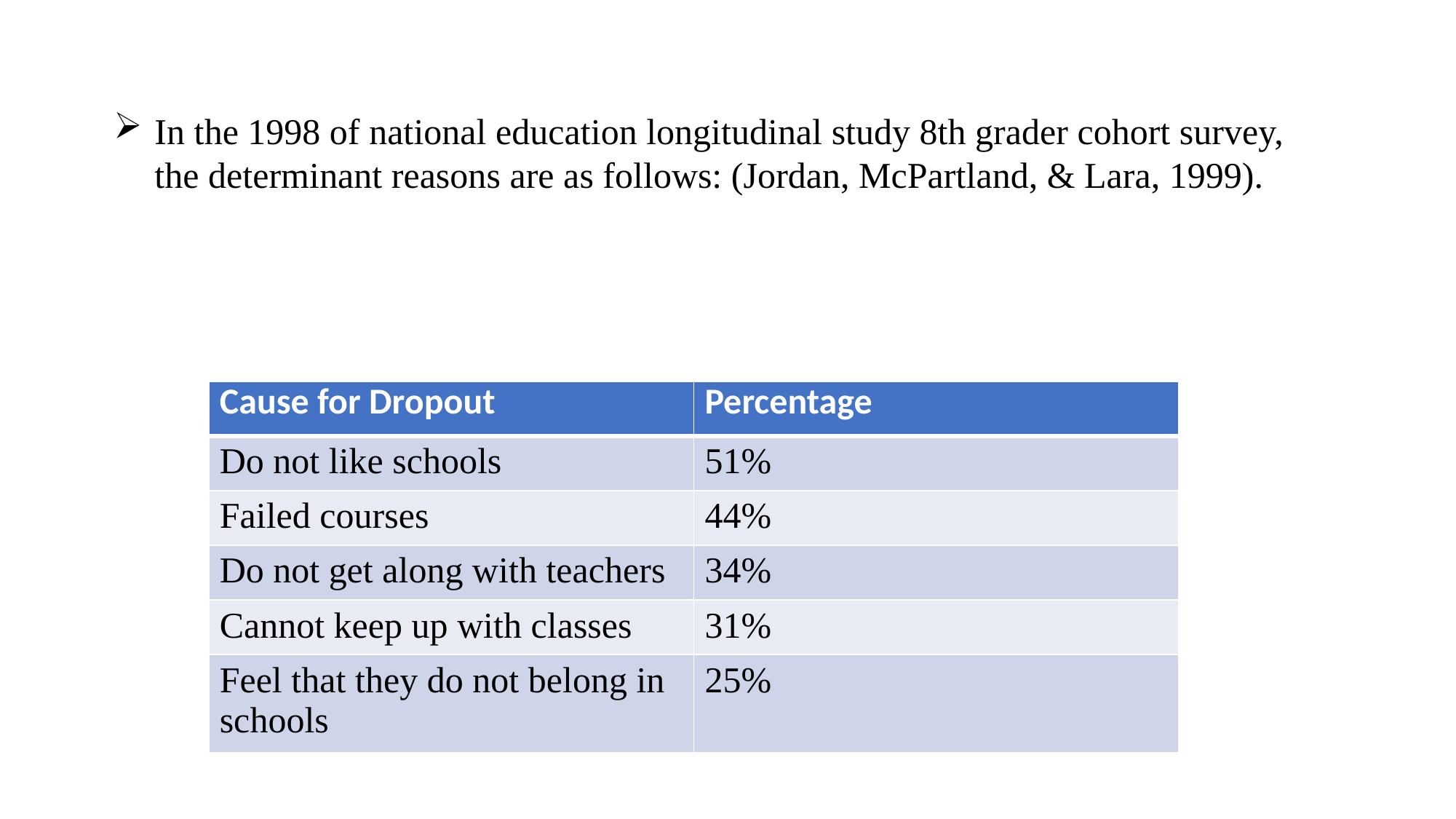

In the 1998 of national education longitudinal study 8th grader cohort survey, the determinant reasons are as follows: (Jordan, McPartland, & Lara, 1999).
| Cause for Dropout | Percentage |
| --- | --- |
| Do not like schools | 51% |
| Failed courses | 44% |
| Do not get along with teachers | 34% |
| Cannot keep up with classes | 31% |
| Feel that they do not belong in schools | 25% |